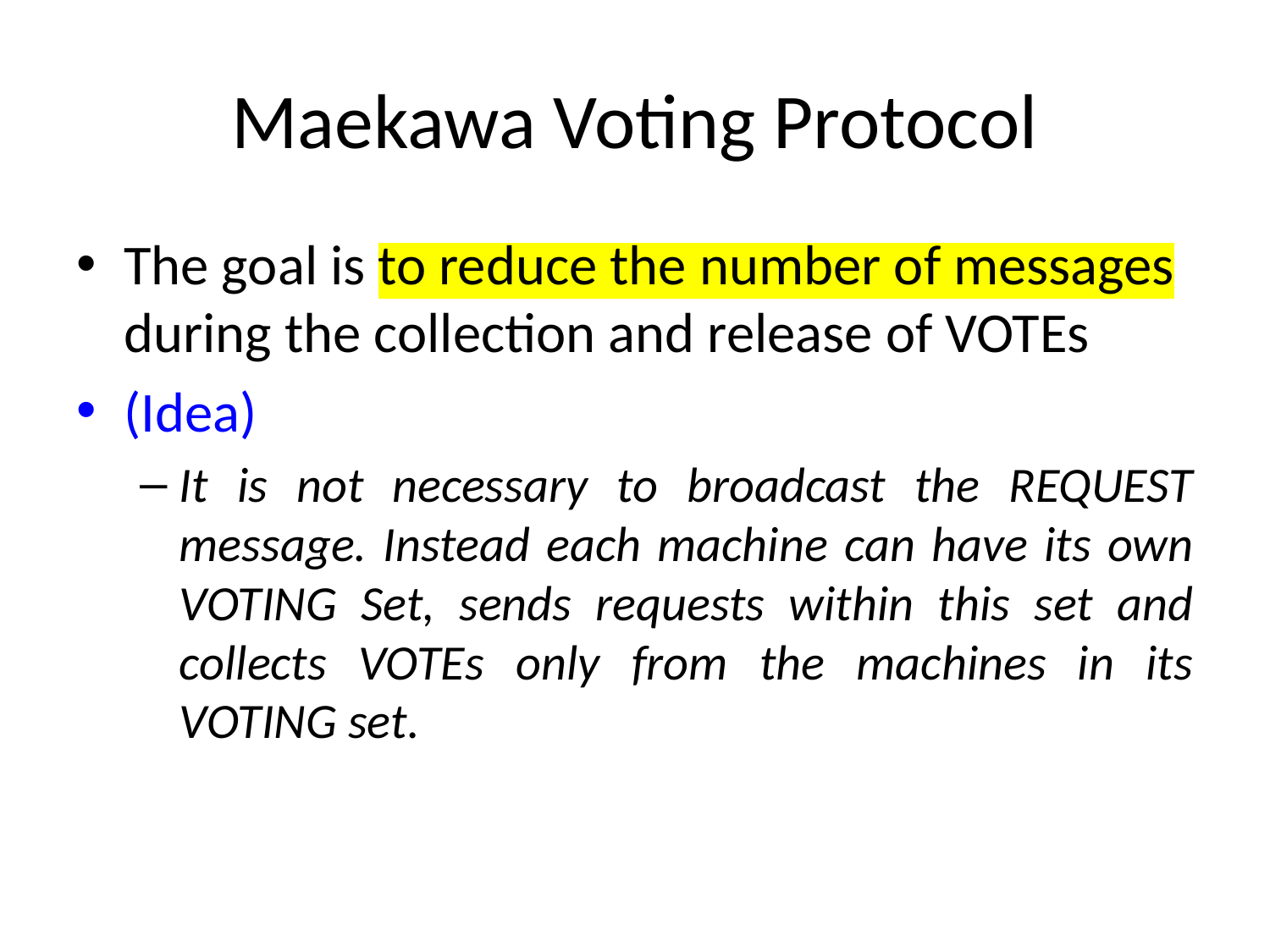

# Maekawa Voting Protocol
The goal is to reduce the number of messages during the collection and release of VOTEs
(Idea)
It is not necessary to broadcast the REQUEST message. Instead each machine can have its own VOTING Set, sends requests within this set and collects VOTEs only from the machines in its VOTING set.